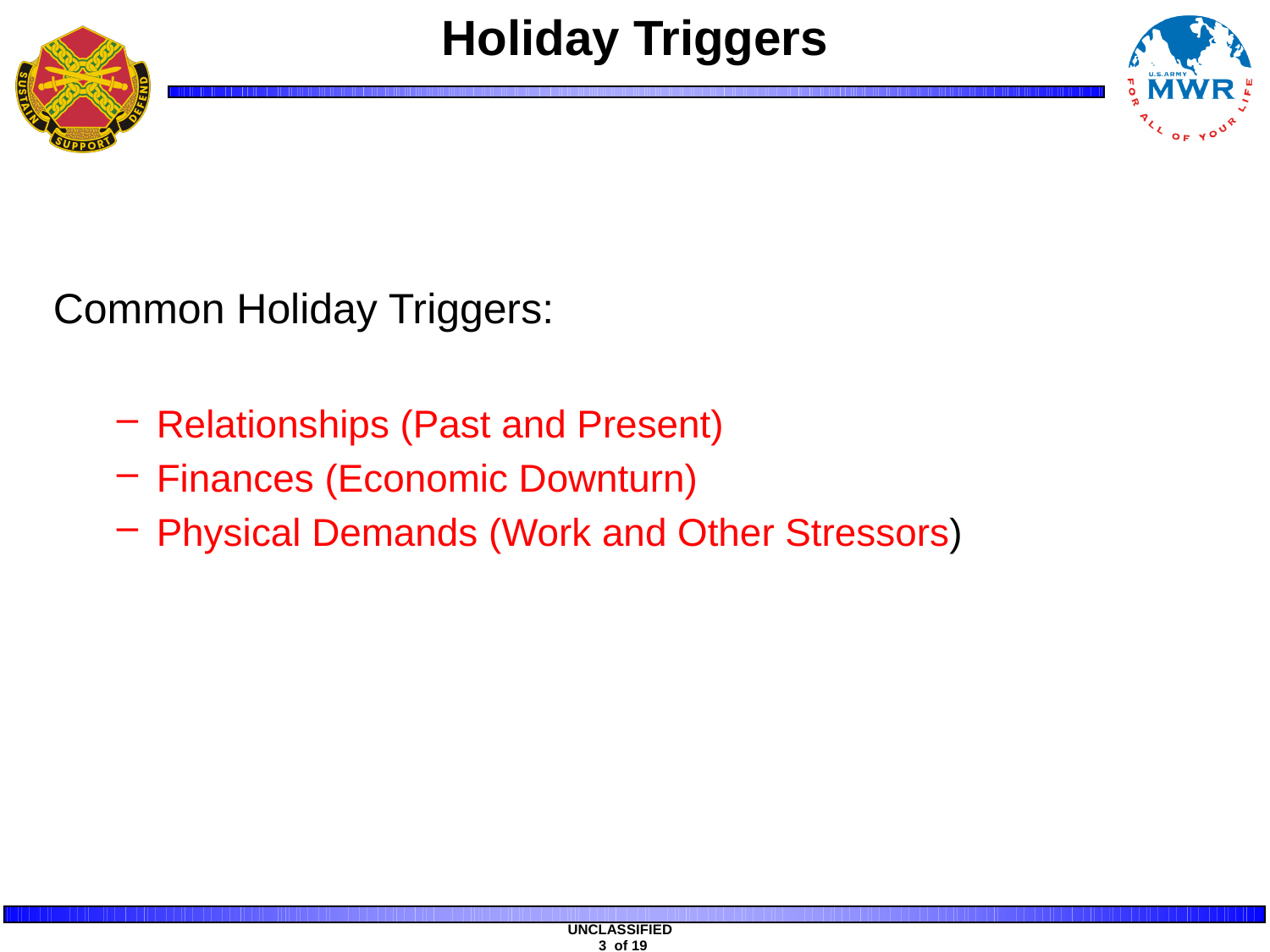

# Holiday Triggers
Common Holiday Triggers:

Relationships (Past and Present)
Finances (Economic Downturn)
Physical Demands (Work and Other Stressors)